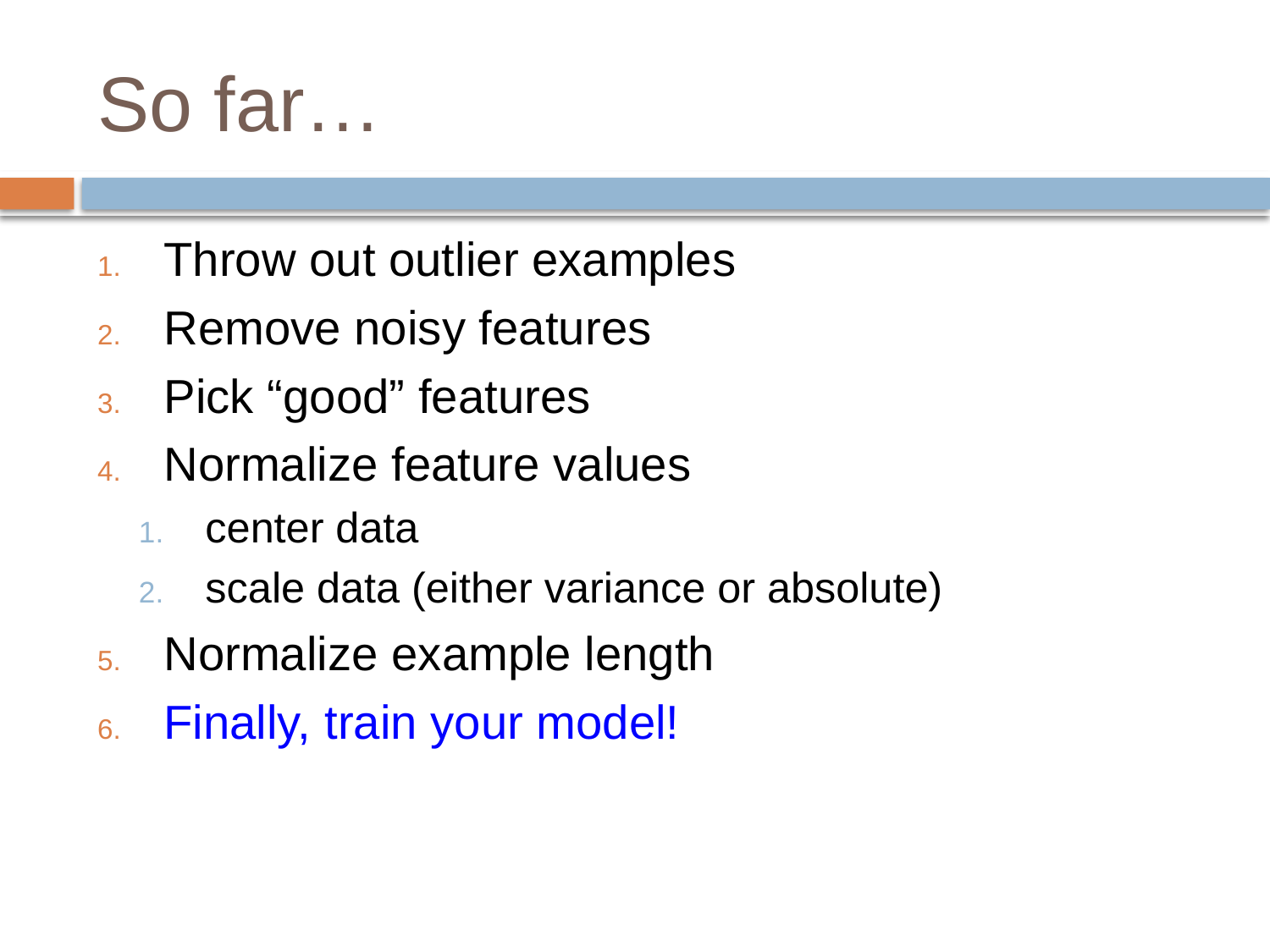

# So far…
Throw out outlier examples
Remove noisy features
Pick “good” features
Normalize feature values
center data
scale data (either variance or absolute)
Normalize example length
Finally, train your model!